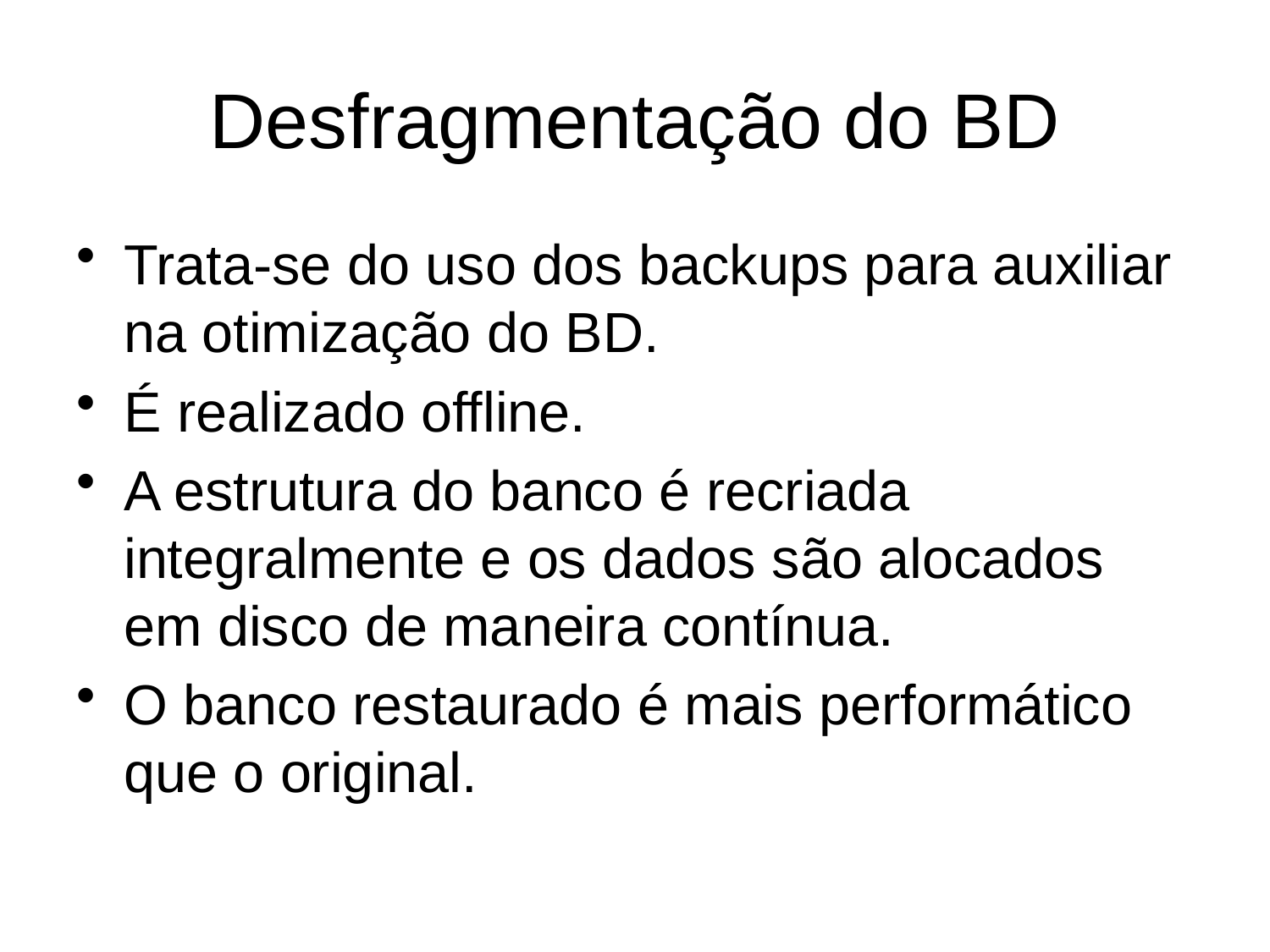

# Desfragmentação do BD
Trata-se do uso dos backups para auxiliar na otimização do BD.
É realizado offline.
A estrutura do banco é recriada integralmente e os dados são alocados em disco de maneira contínua.
O banco restaurado é mais performático que o original.